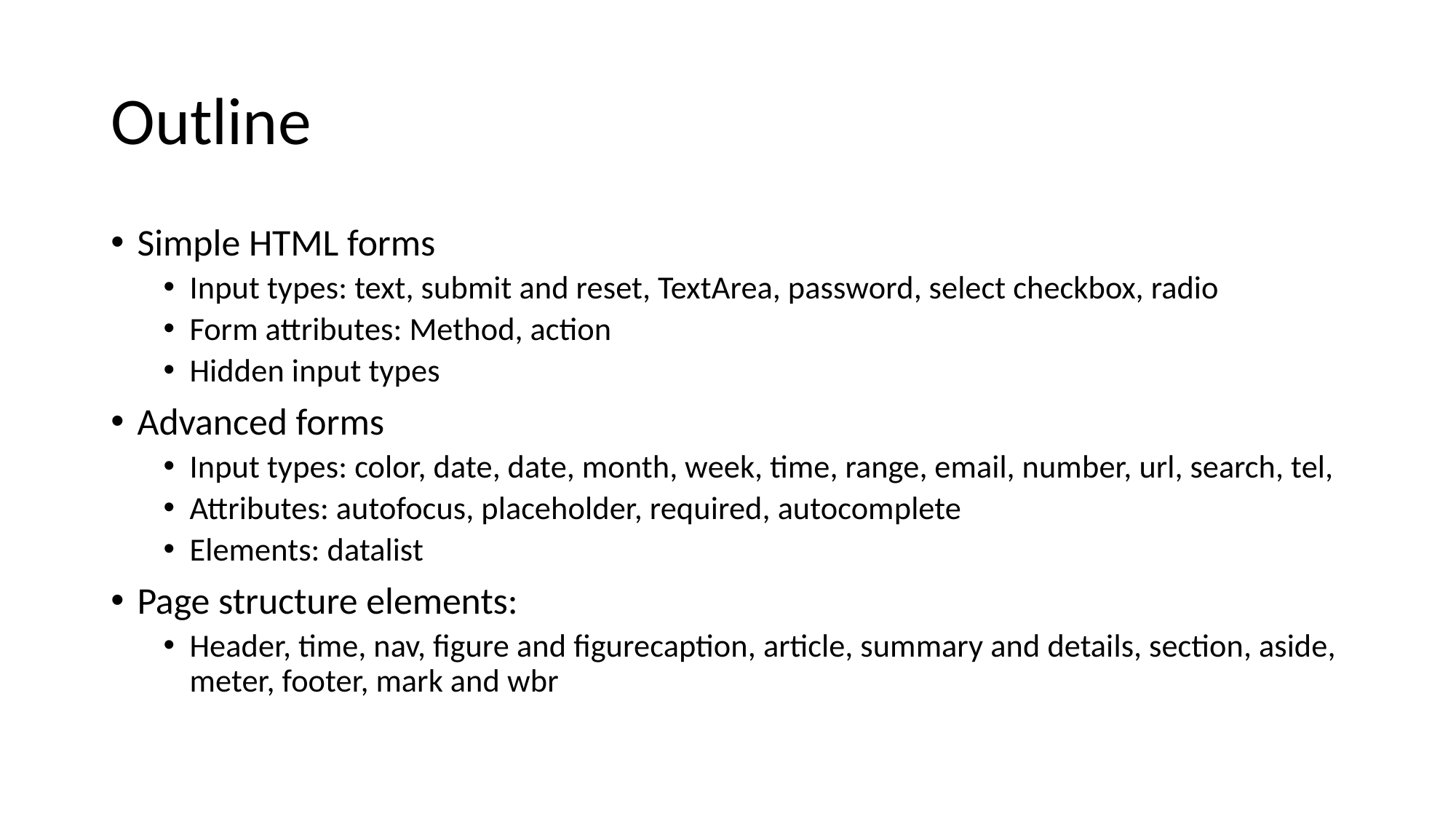

# Outline
Simple HTML forms
Input types: text, submit and reset, TextArea, password, select checkbox, radio
Form attributes: Method, action
Hidden input types
Advanced forms
Input types: color, date, date, month, week, time, range, email, number, url, search, tel,
Attributes: autofocus, placeholder, required, autocomplete
Elements: datalist
Page structure elements:
Header, time, nav, figure and figurecaption, article, summary and details, section, aside, meter, footer, mark and wbr